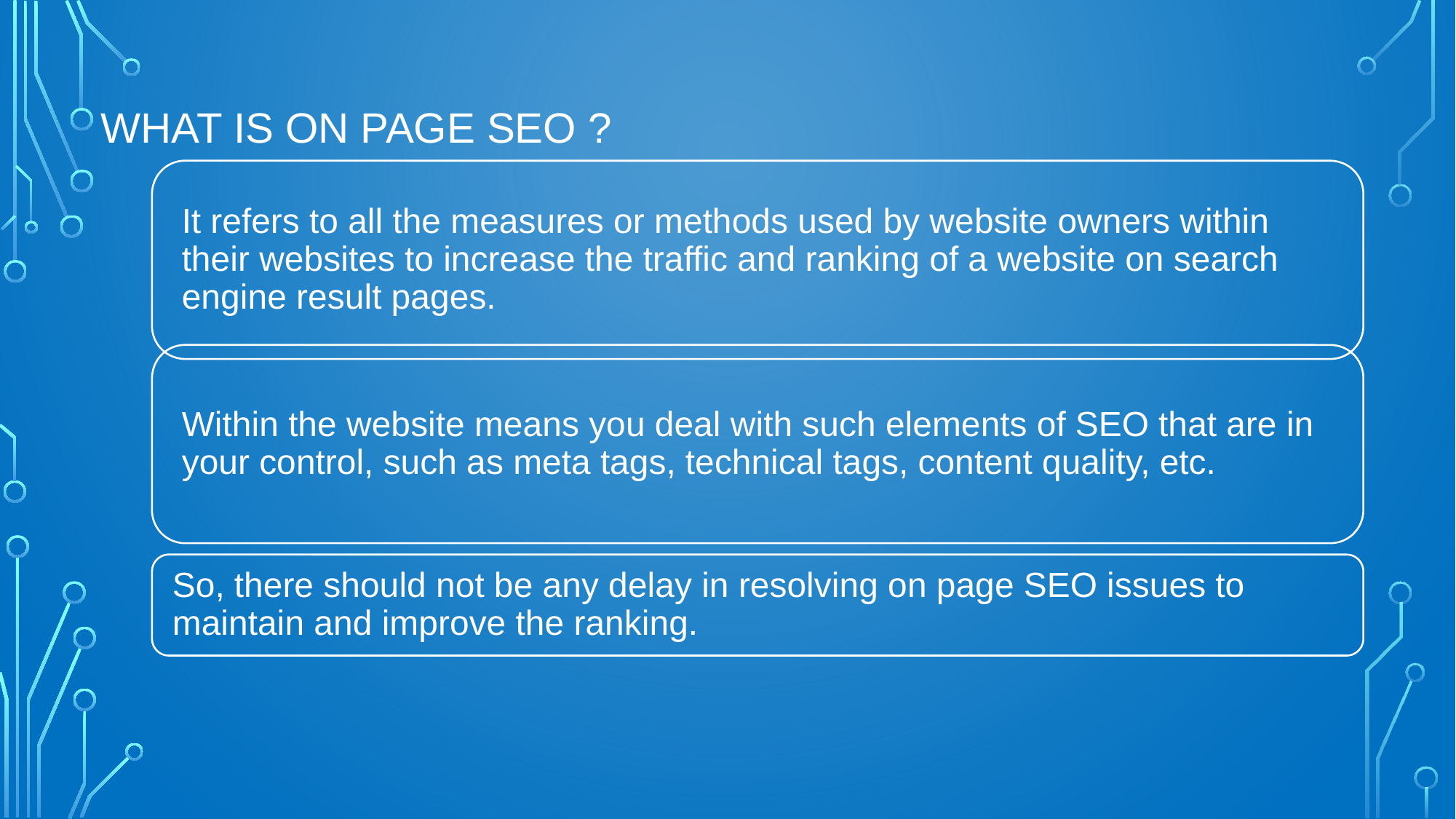

WHAT IS ON PAGE SEO ?
It refers to all the measures or methods used by website owners within their websites to increase the traffic and ranking of a website on search engine result pages.
Within the website means you deal with such elements of SEO that are in your control, such as meta tags, technical tags, content quality, etc.
So, there should not be any delay in resolving on page SEO issues to maintain and improve the ranking.